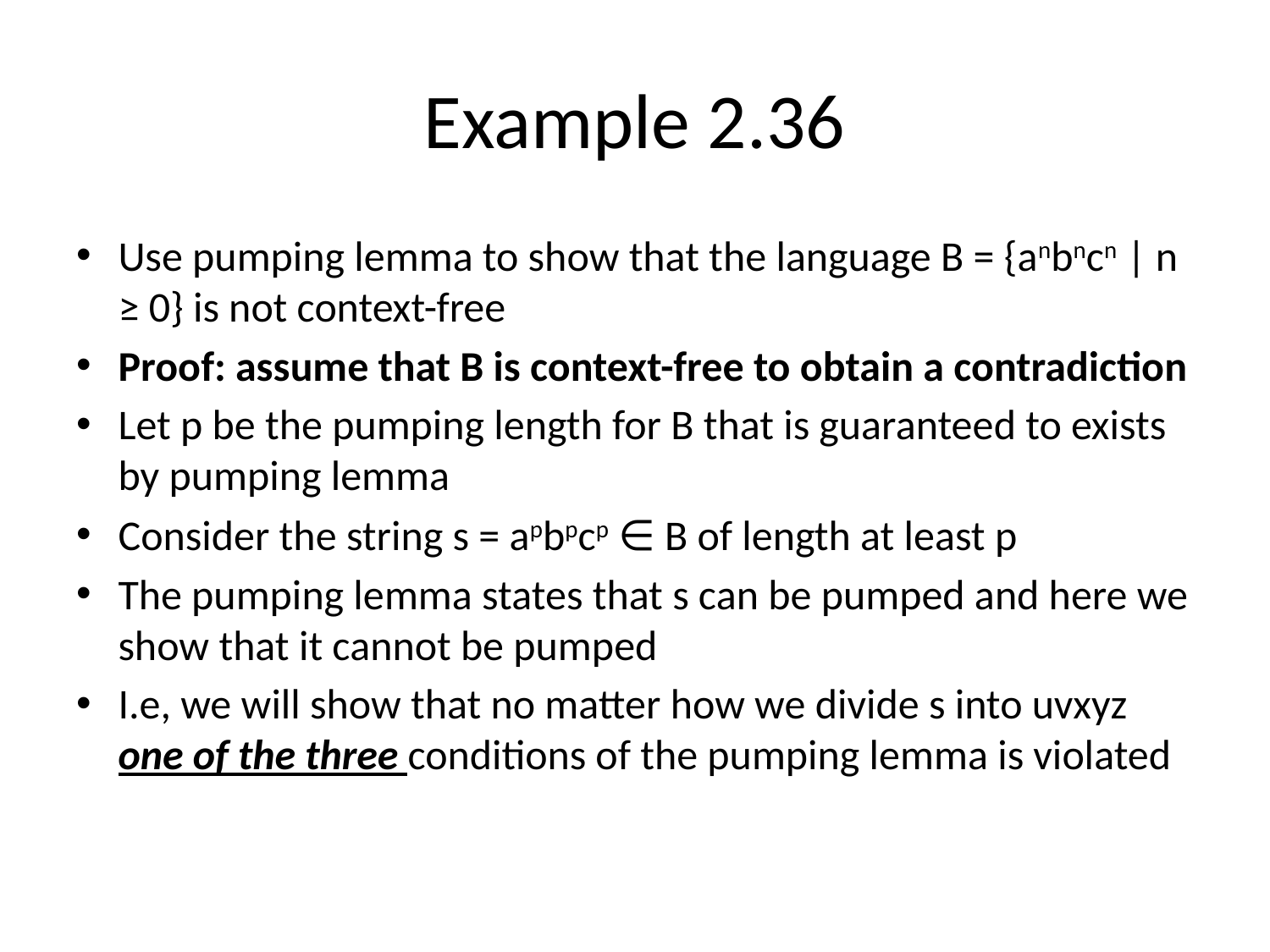

# Example 2.36
Use pumping lemma to show that the language B = {anbncn | n ≥ 0} is not context-free
Proof: assume that B is context-free to obtain a contradiction
Let p be the pumping length for B that is guaranteed to exists by pumping lemma
Consider the string s = apbpcp ∈ B of length at least p
The pumping lemma states that s can be pumped and here we show that it cannot be pumped
I.e, we will show that no matter how we divide s into uvxyz one of the three conditions of the pumping lemma is violated